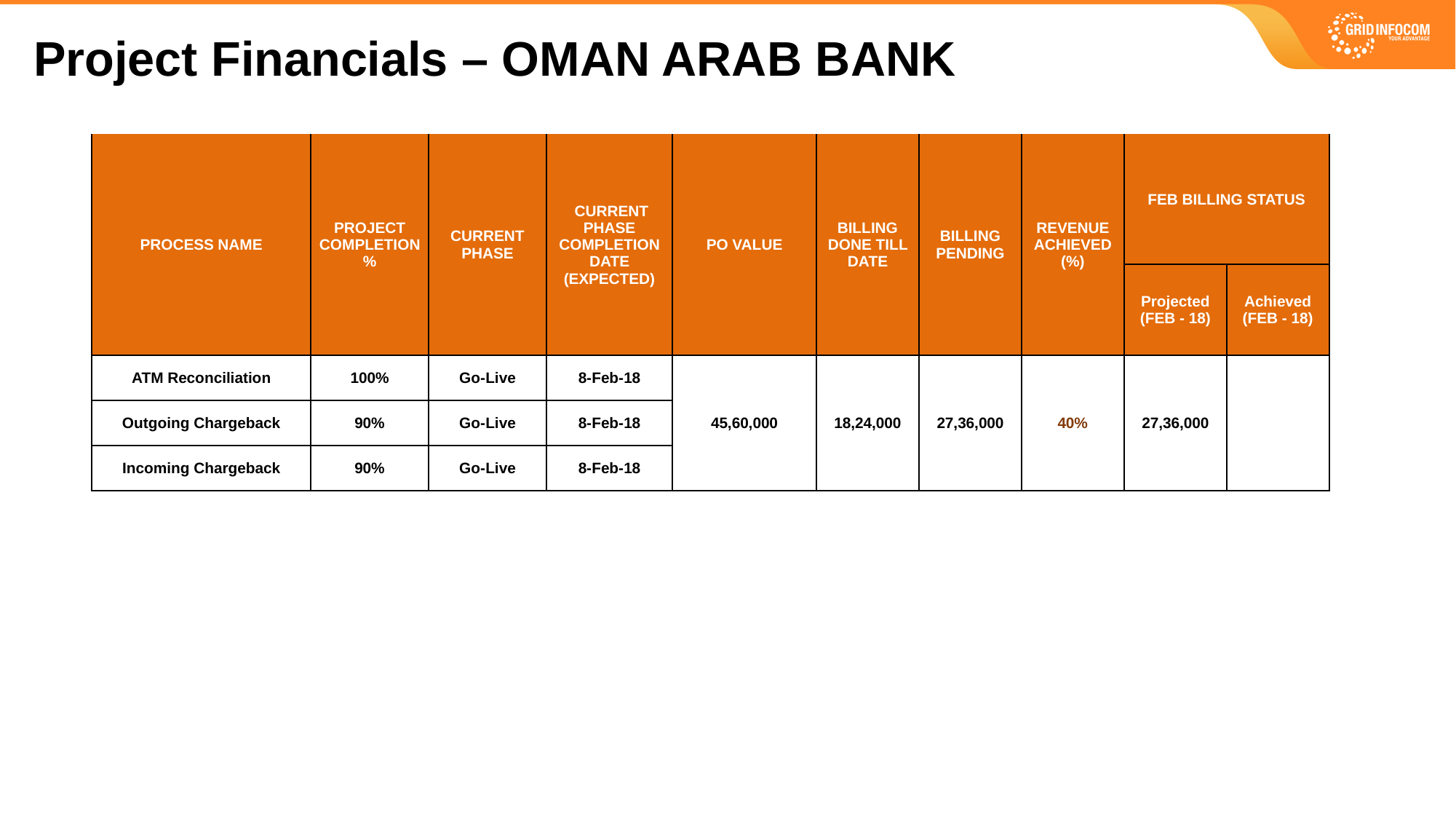

Project Financials – OMAN ARAB BANK
| PROCESS NAME | PROJECT COMPLETION % | CURRENT PHASE | CURRENT PHASE COMPLETION DATE (EXPECTED) | PO VALUE | BILLING DONE TILL DATE | BILLING PENDING | REVENUE ACHIEVED (%) | FEB BILLING STATUS |  |
| --- | --- | --- | --- | --- | --- | --- | --- | --- | --- |
|  |  |  |  |  |  |  |  | Projected (FEB - 18) | Achieved (FEB - 18) |
| ATM Reconciliation | 100% | Go-Live | 8-Feb-18 | 45,60,000 | 18,24,000 | 27,36,000 | 40% | 27,36,000 |  |
| Outgoing Chargeback | 90% | Go-Live | 8-Feb-18 |  |  |  |  |  |  |
| Incoming Chargeback | 90% | Go-Live | 8-Feb-18 |  |  |  |  |  |  |